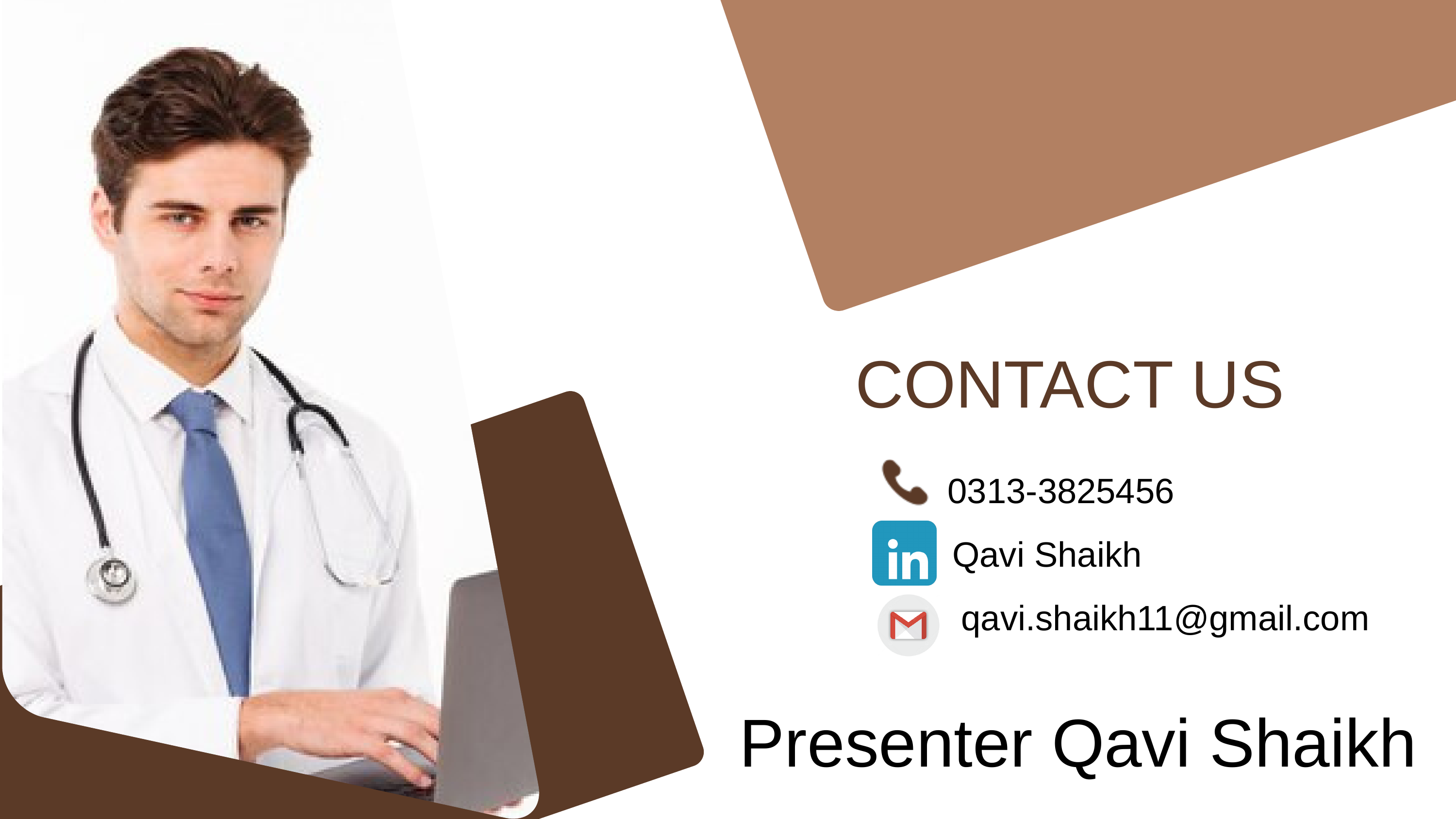

CONTACT US

0313-3825456

Qavi Shaikh

qavi.shaikh11@gmail.com

Presenter Qavi Shaikh